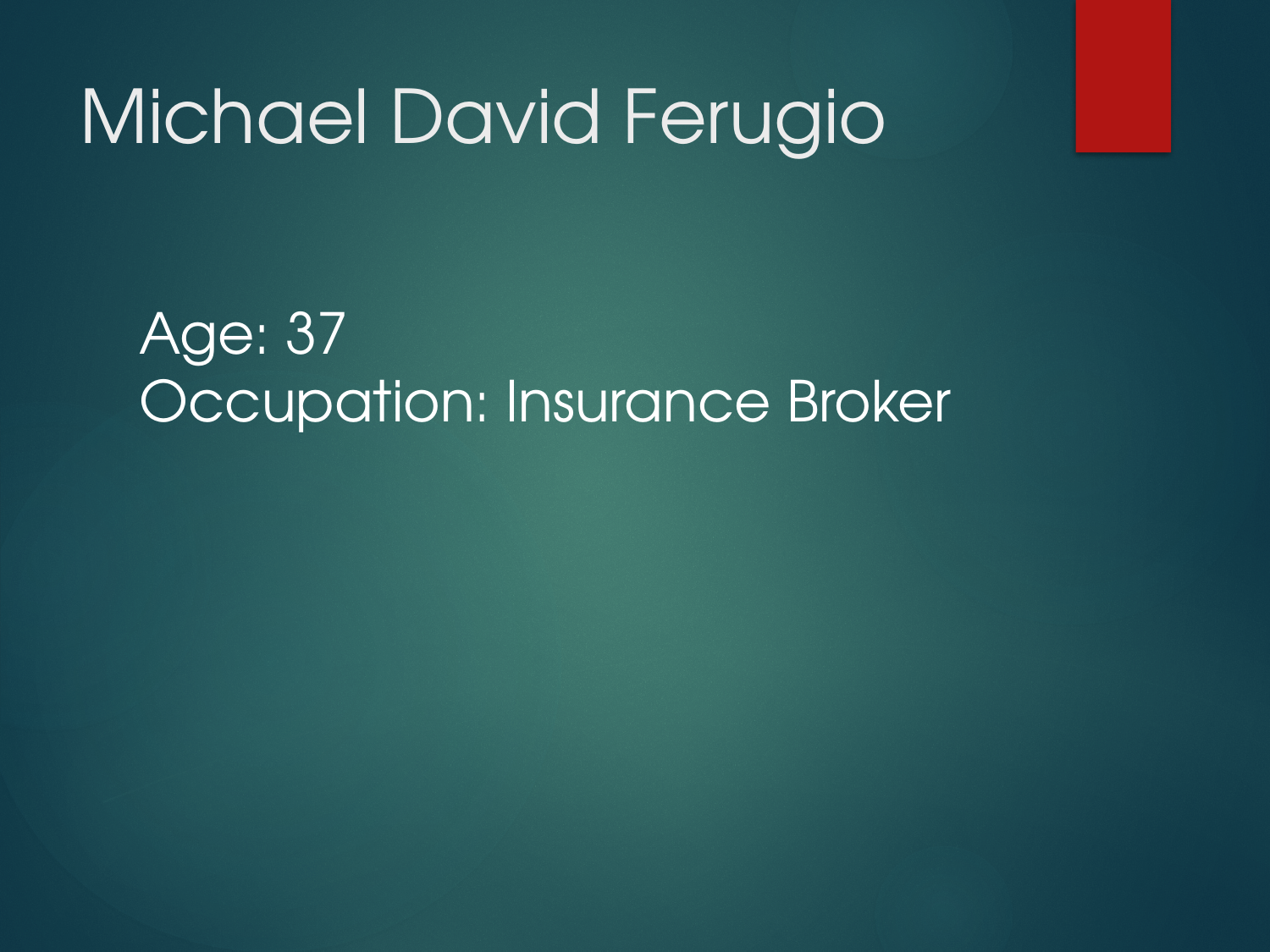

# Michael David Ferugio

Age: 37
Occupation: Insurance Broker